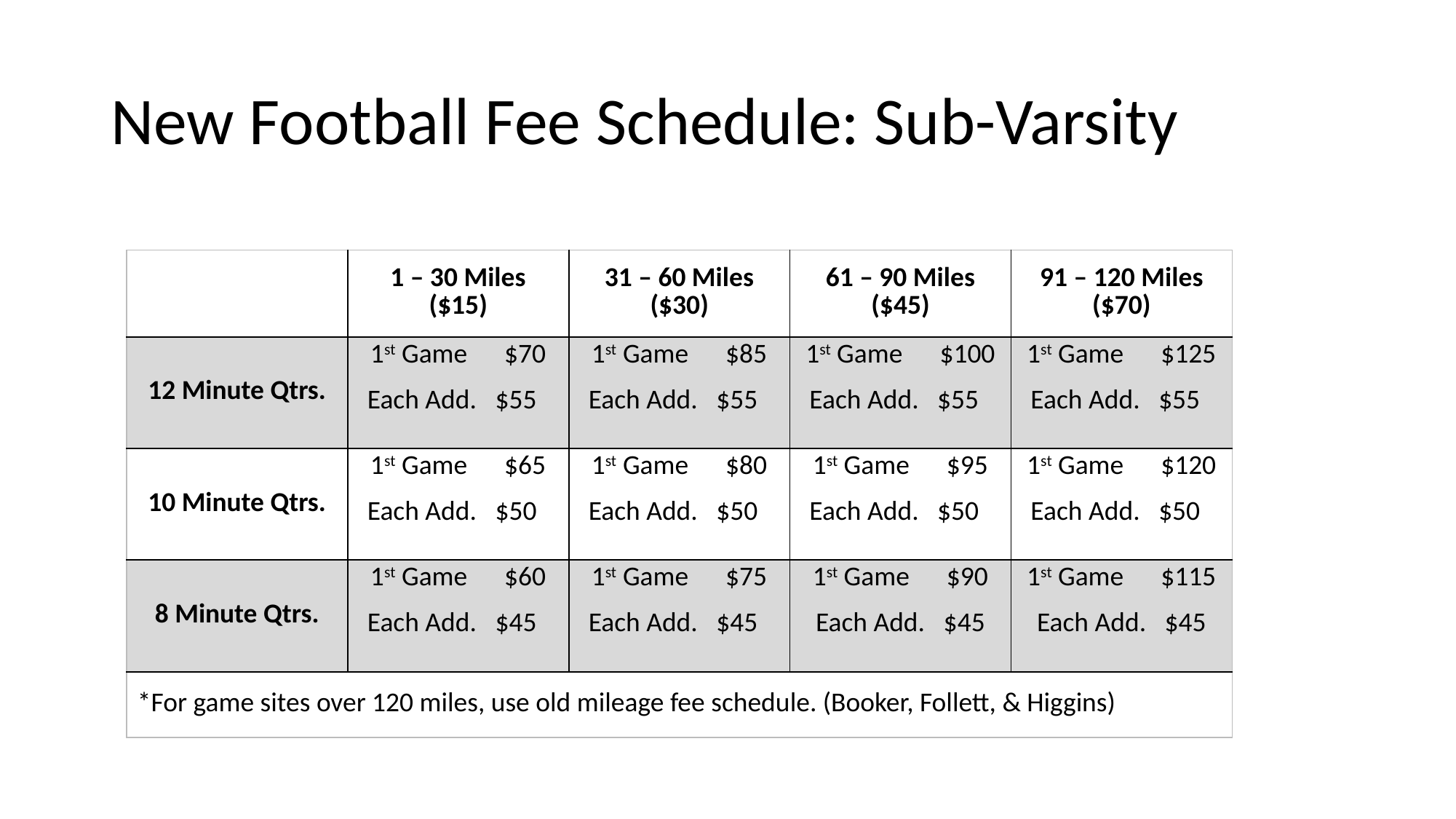

# New Football Fee Schedule: Sub-Varsity
|  | 1 – 30 Miles ($15) | 31 – 60 Miles ($30) | 61 – 90 Miles ($45) | 91 – 120 Miles ($70) |
| --- | --- | --- | --- | --- |
| 12 Minute Qtrs. | 1st Game $70 Each Add. $55 | 1st Game $85 Each Add. $55 | 1st Game $100 Each Add. $55 | 1st Game $125 Each Add. $55 |
| 10 Minute Qtrs. | 1st Game $65 Each Add. $50 | 1st Game $80 Each Add. $50 | 1st Game $95 Each Add. $50 | 1st Game $120 Each Add. $50 |
| 8 Minute Qtrs. | 1st Game $60 Each Add. $45 | 1st Game $75 Each Add. $45 | 1st Game $90 Each Add. $45 | 1st Game $115 Each Add. $45 |
| \*For game sites over 120 miles, use old mileage fee schedule. (Booker, Follett, & Higgins) |  |  |  |  |